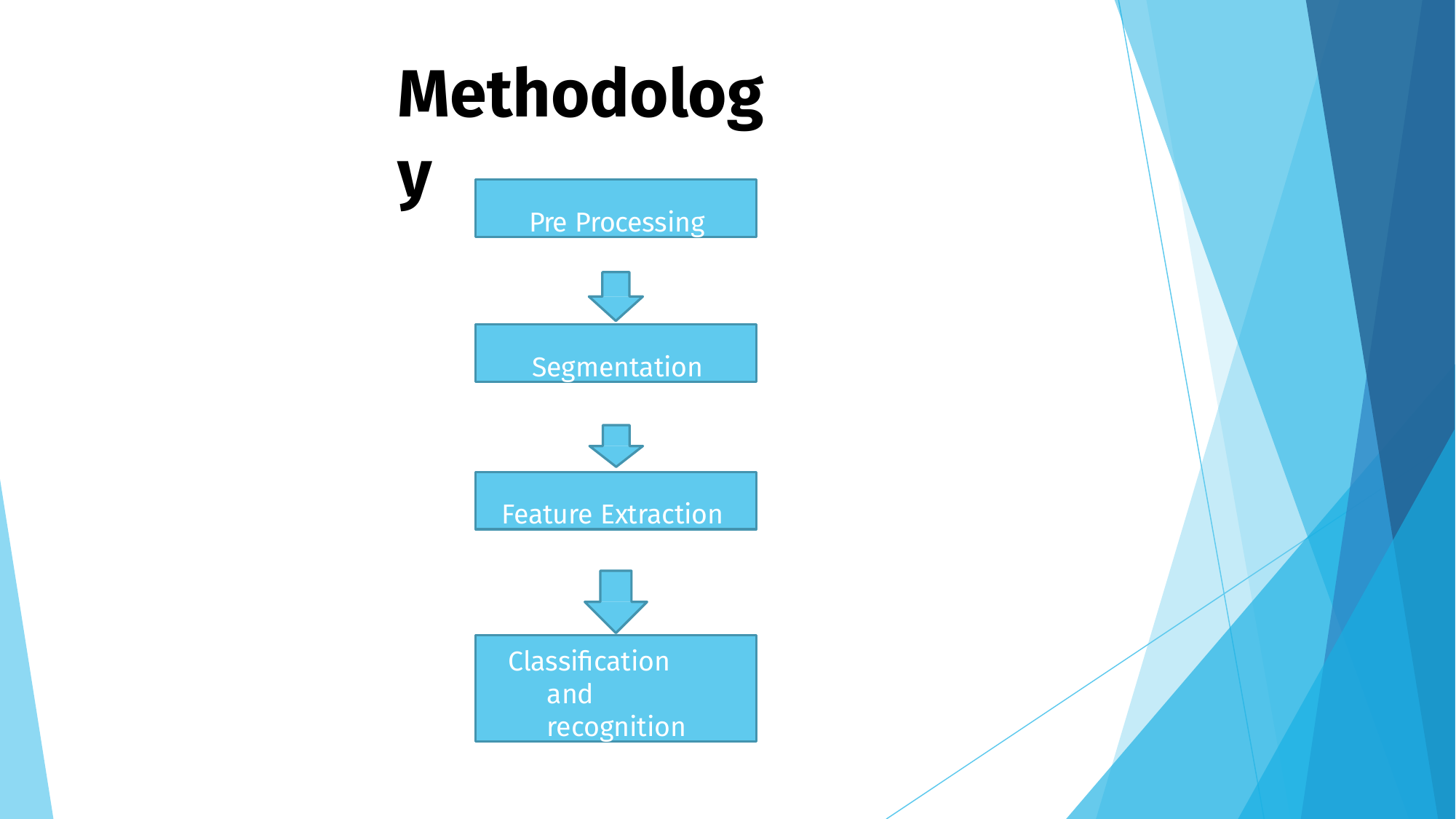

# Methodology
Pre Processing

Segmentation

Feature Extraction

Classification and  recognition